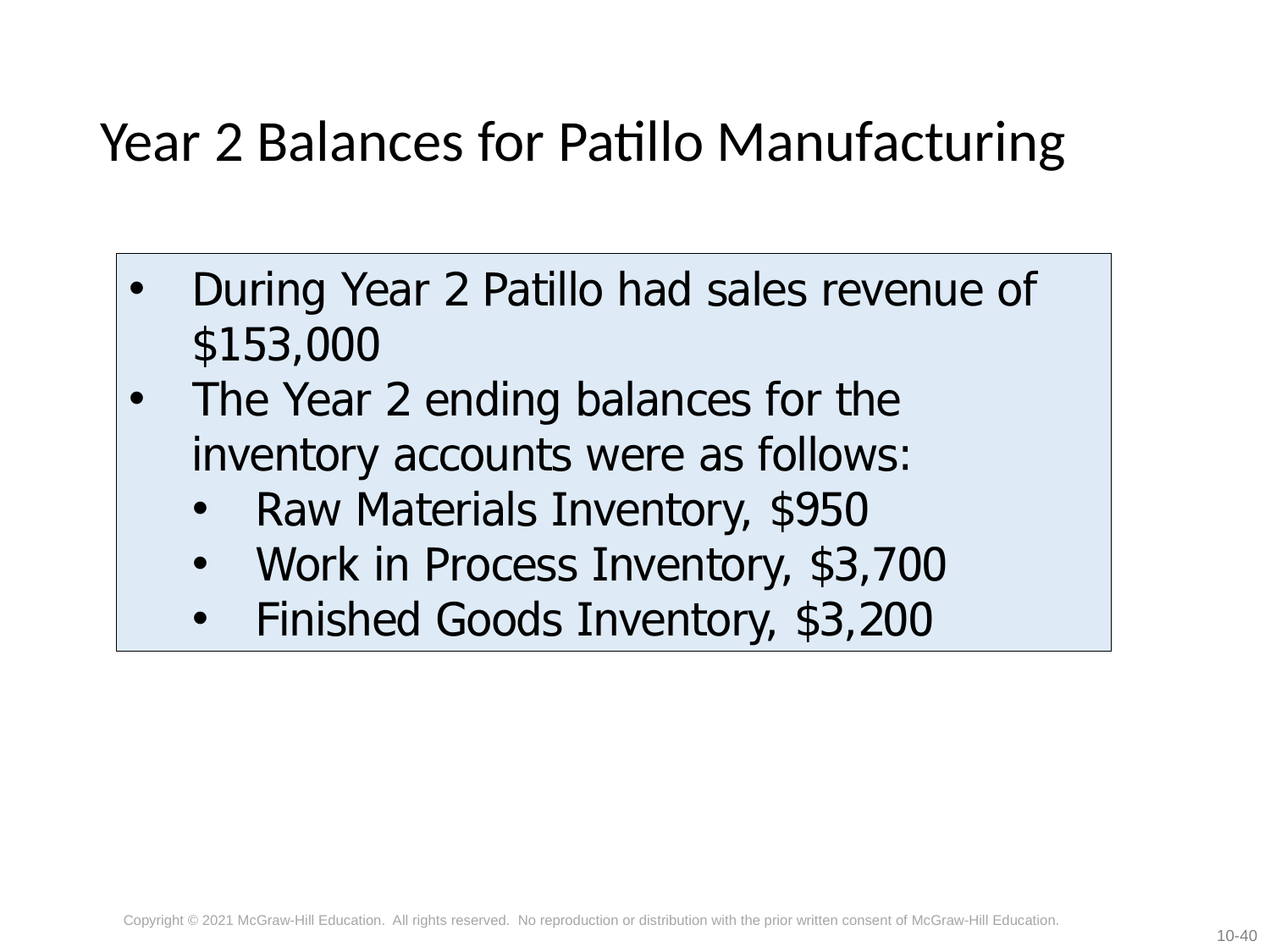

# Year 2 Balances for Patillo Manufacturing
During Year 2 Patillo had sales revenue of $153,000
The Year 2 ending balances for the inventory accounts were as follows:
Raw Materials Inventory, $950
Work in Process Inventory, $3,700
Finished Goods Inventory, $3,200